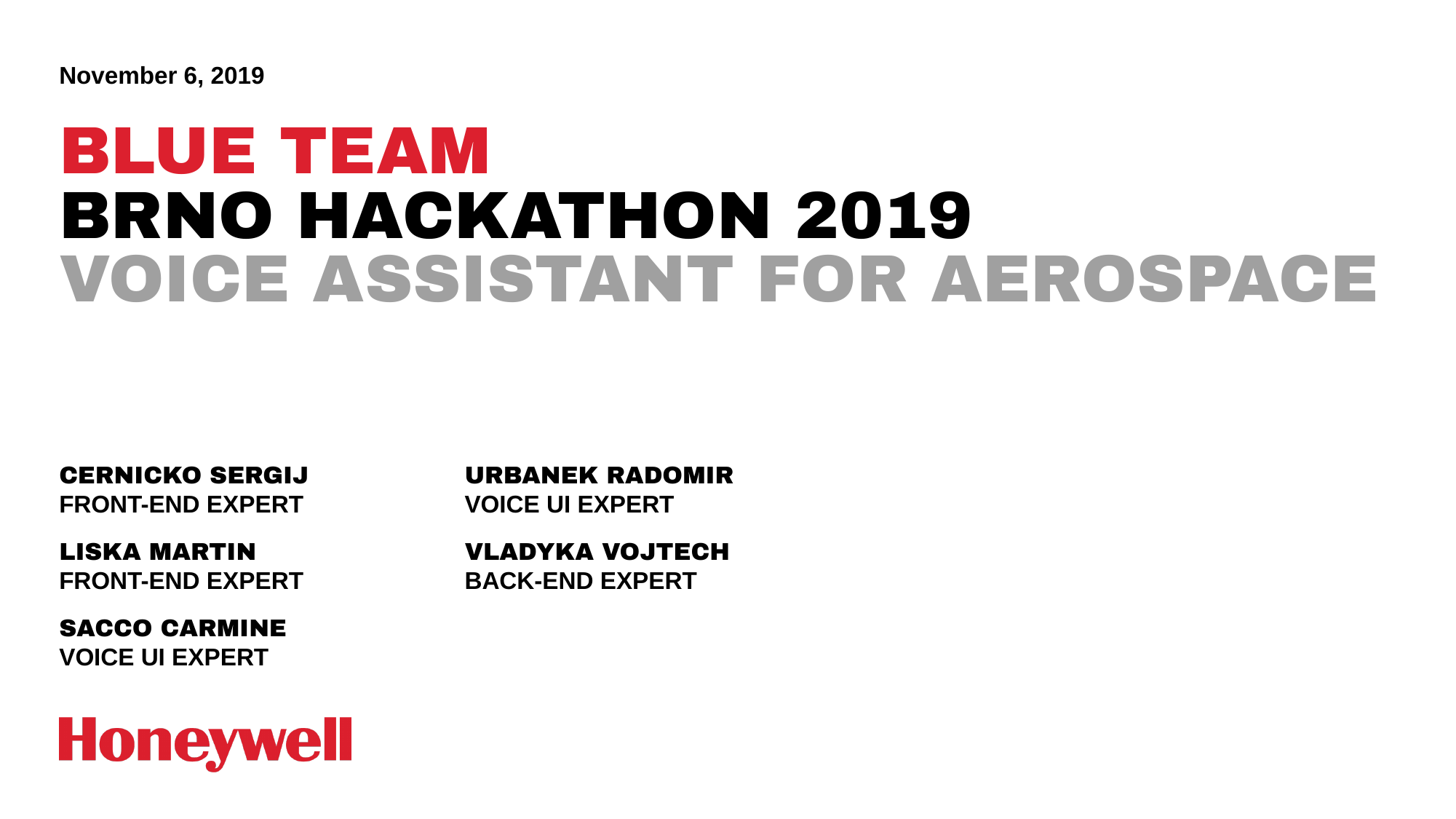

November 6, 2019
# BLUE TEAM BRNO hACKATHON 2019 VOICE ASSISTANT FOR AEROSPACE
Cernicko sergij
FRONT-END EXPERT
Liska Martin
FRONT-END EXPERT
Sacco carmine
VOICE UI EXPERT

Urbanek radomir
VOICE UI EXPERT
Vladyka vojtech
BACK-END EXPERT